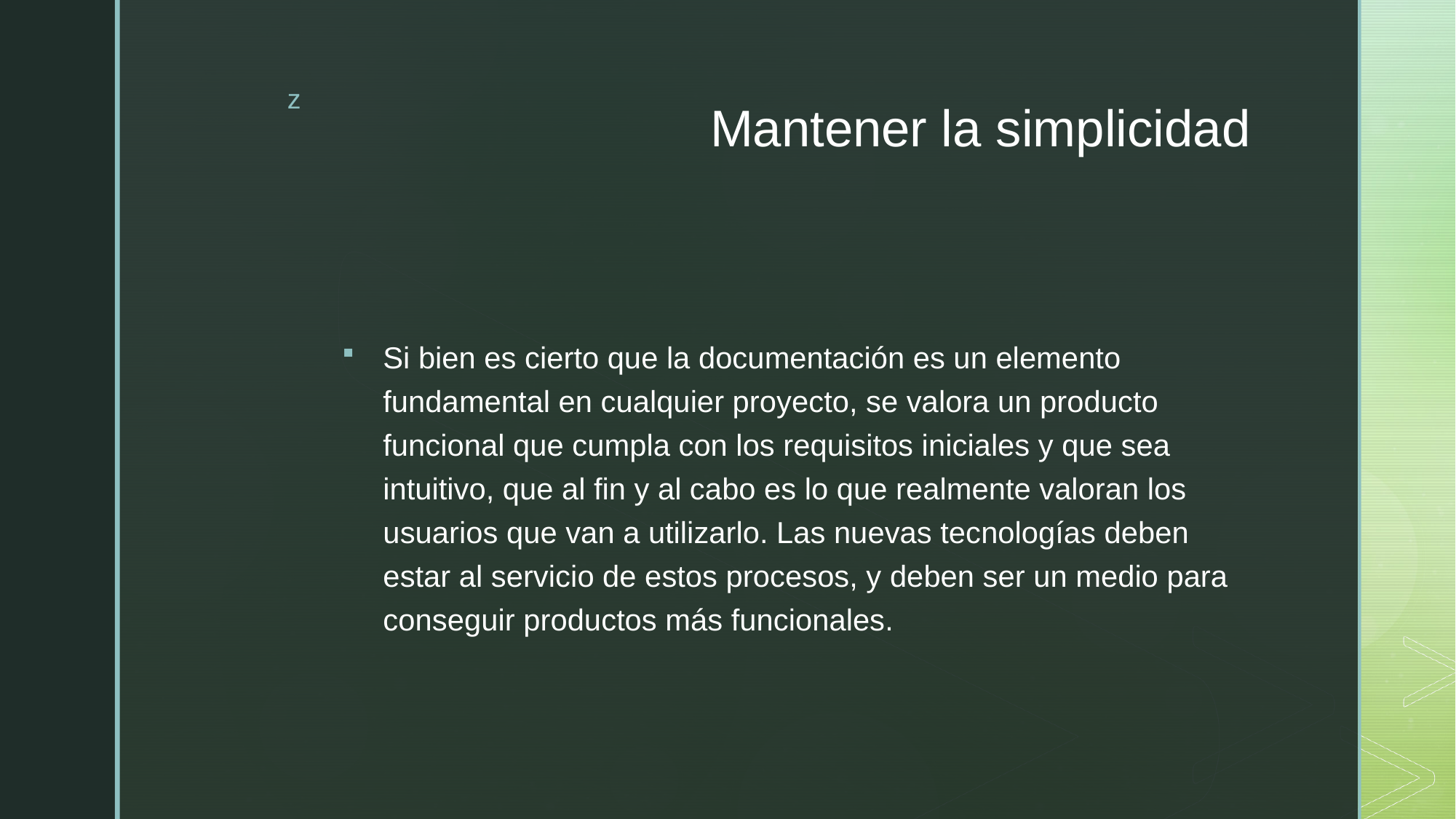

# Mantener la simplicidad
Si bien es cierto que la documentación es un elemento fundamental en cualquier proyecto, se valora un producto funcional que cumpla con los requisitos iniciales y que sea intuitivo, que al fin y al cabo es lo que realmente valoran los usuarios que van a utilizarlo. Las nuevas tecnologías deben estar al servicio de estos procesos, y deben ser un medio para conseguir productos más funcionales.